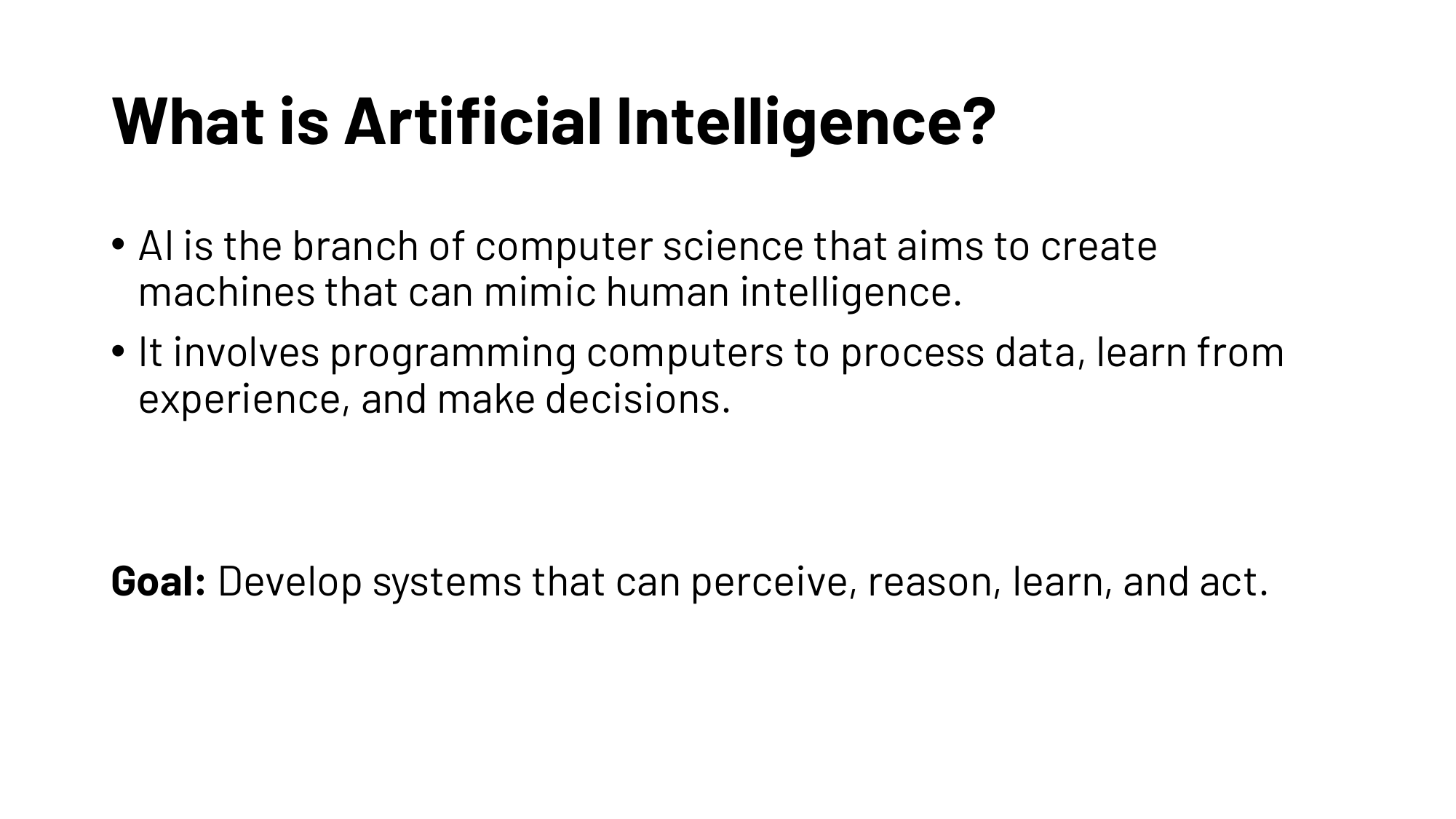

# What is Artificial Intelligence?
AI is the branch of computer science that aims to create machines that can mimic human intelligence.
It involves programming computers to process data, learn from experience, and make decisions.

Goal: Develop systems that can perceive, reason, learn, and act.